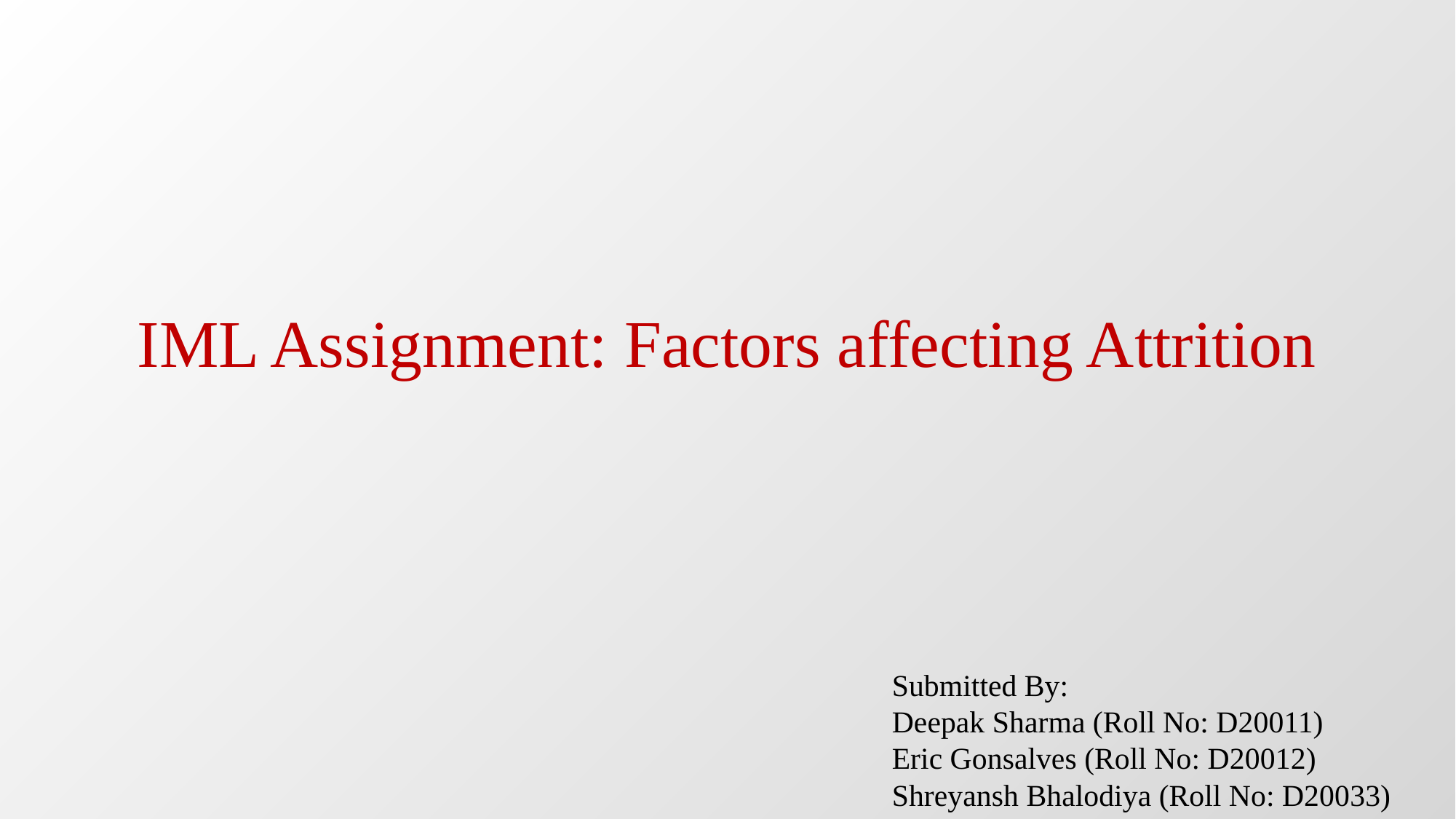

IML Assignment: Factors affecting Attrition
Submitted By:
Deepak Sharma (Roll No: D20011)
Eric Gonsalves (Roll No: D20012)
Shreyansh Bhalodiya (Roll No: D20033)